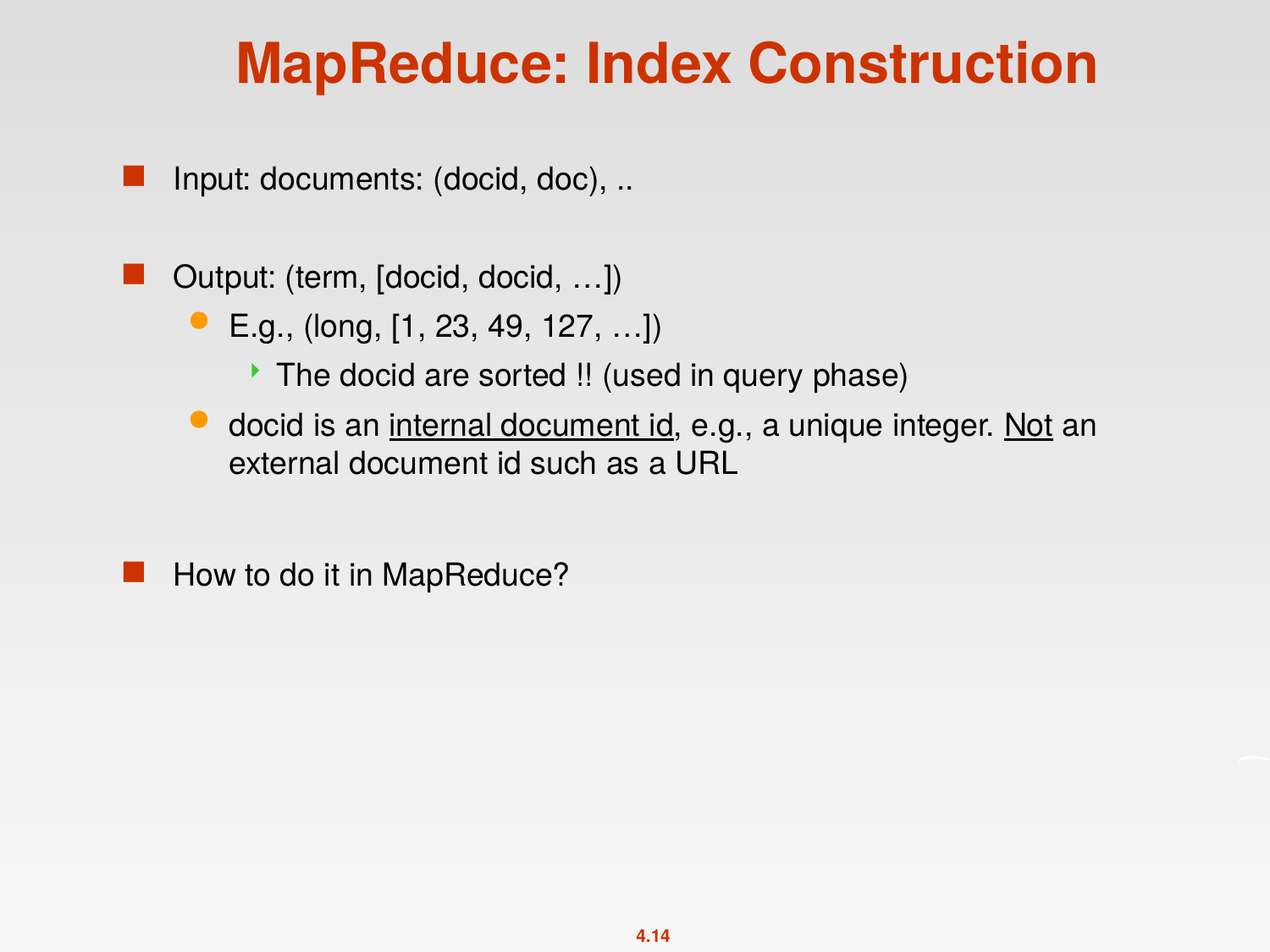

# MapReduce: Index Construction
Input: documents: (docid, doc), ..

Output: (term, [docid, docid, …])
E.g., (long, [1, 23, 49, 127, …])
The docid are sorted !! (used in query phase)
docid is an internal document id, e.g., a unique integer. Not an external document id such as a URL

How to do it in MapReduce?